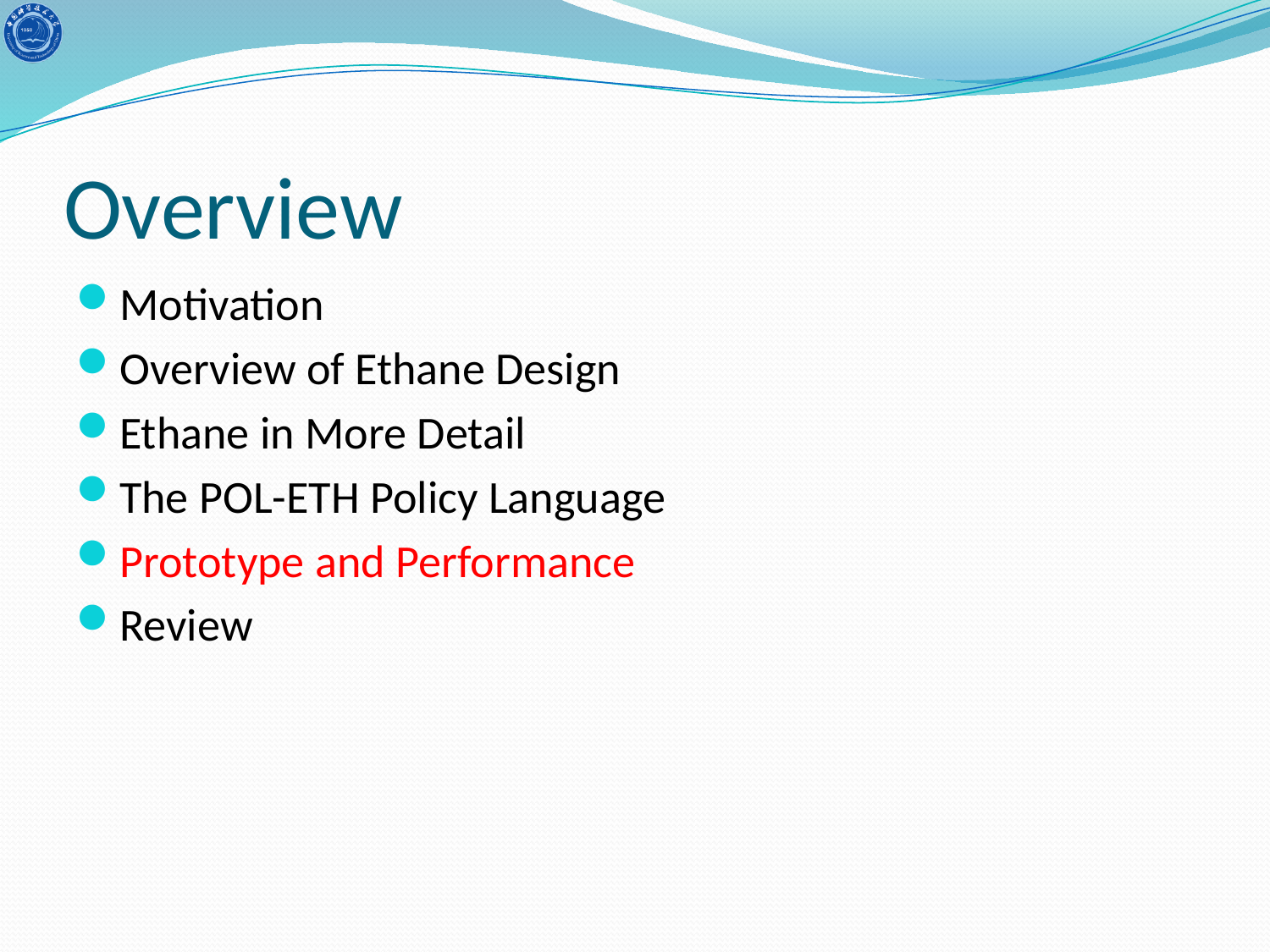

# Overview
Motivation
Overview of Ethane Design
Ethane in More Detail
The POL-ETH Policy Language
Prototype and Performance
Review